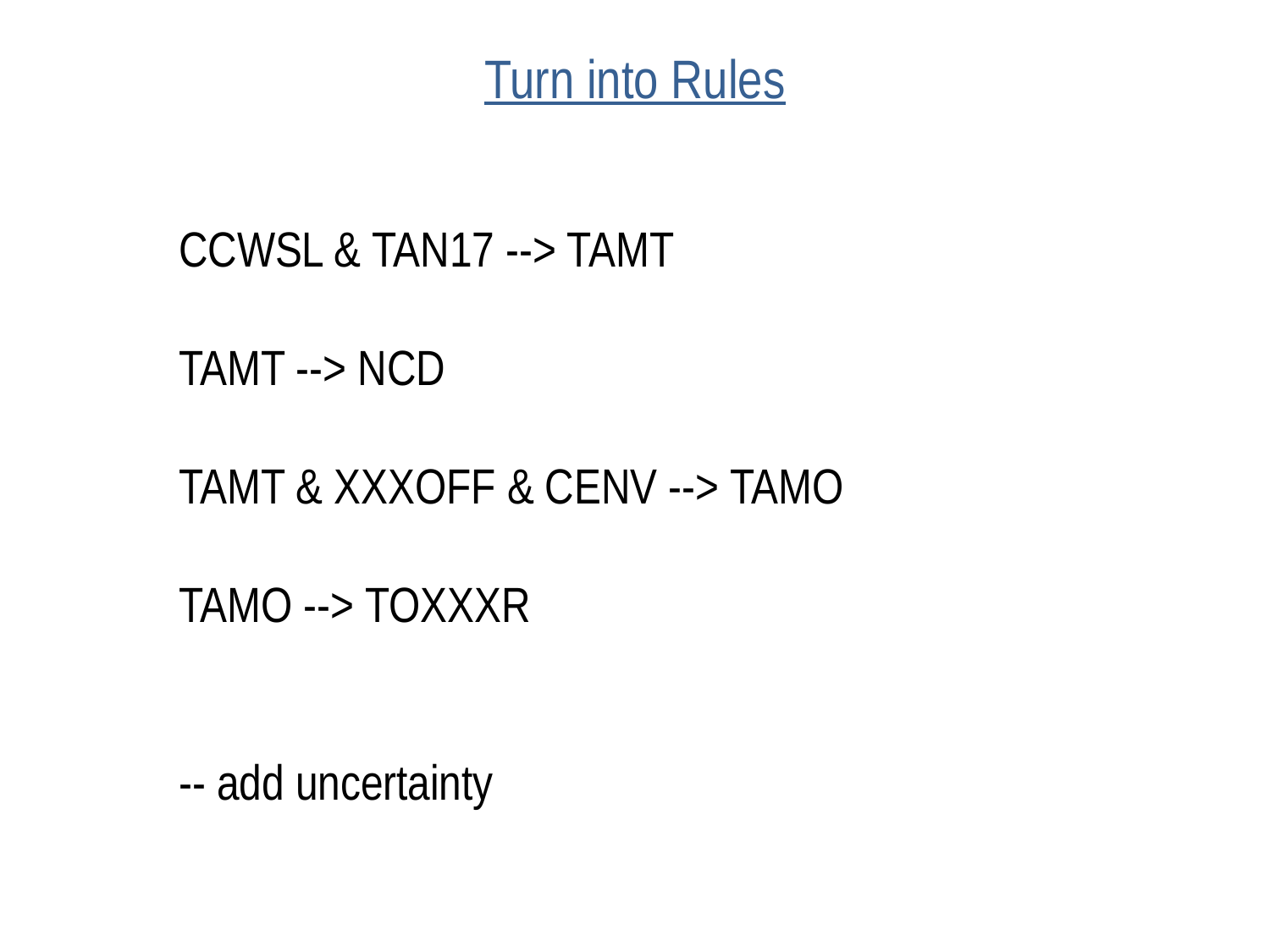

# Turn into Rules
     CCWSL & TAN17 --> TAMT

     TAMT --> NCD

     TAMT & XXXOFF & CENV --> TAMO

     TAMO --> TOXXXR

     -- add uncertainty